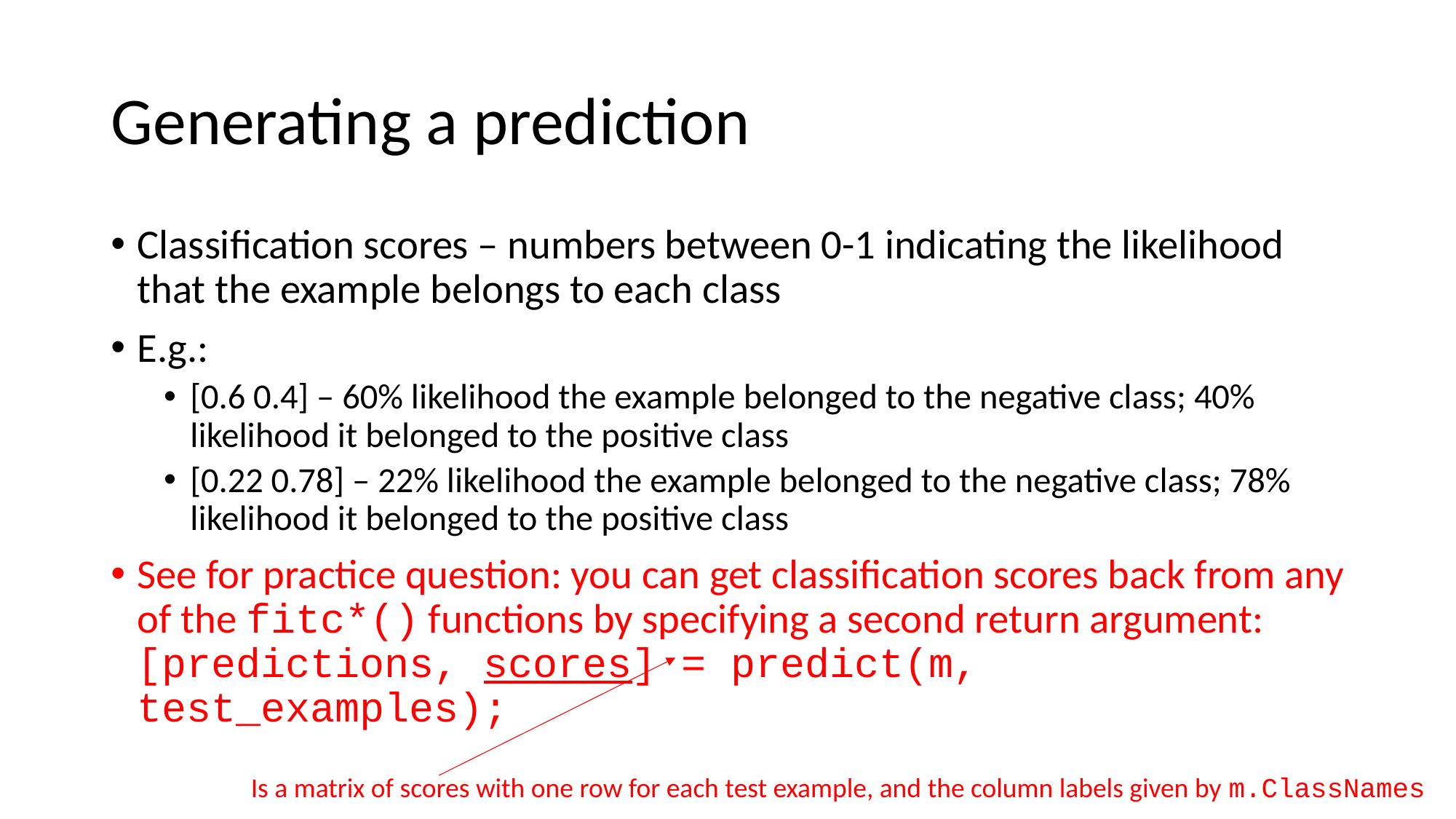

# Generating a prediction
Classification scores – numbers between 0-1 indicating the likelihood that the example belongs to each class
E.g.:
[0.6 0.4] – 60% likelihood the example belonged to the negative class; 40% likelihood it belonged to the positive class
[0.22 0.78] – 22% likelihood the example belonged to the negative class; 78% likelihood it belonged to the positive class
See for practice question: you can get classification scores back from any of the fitc*() functions by specifying a second return argument: [predictions, scores] = predict(m, test_examples);
Is a matrix of scores with one row for each test example, and the column labels given by m.ClassNames